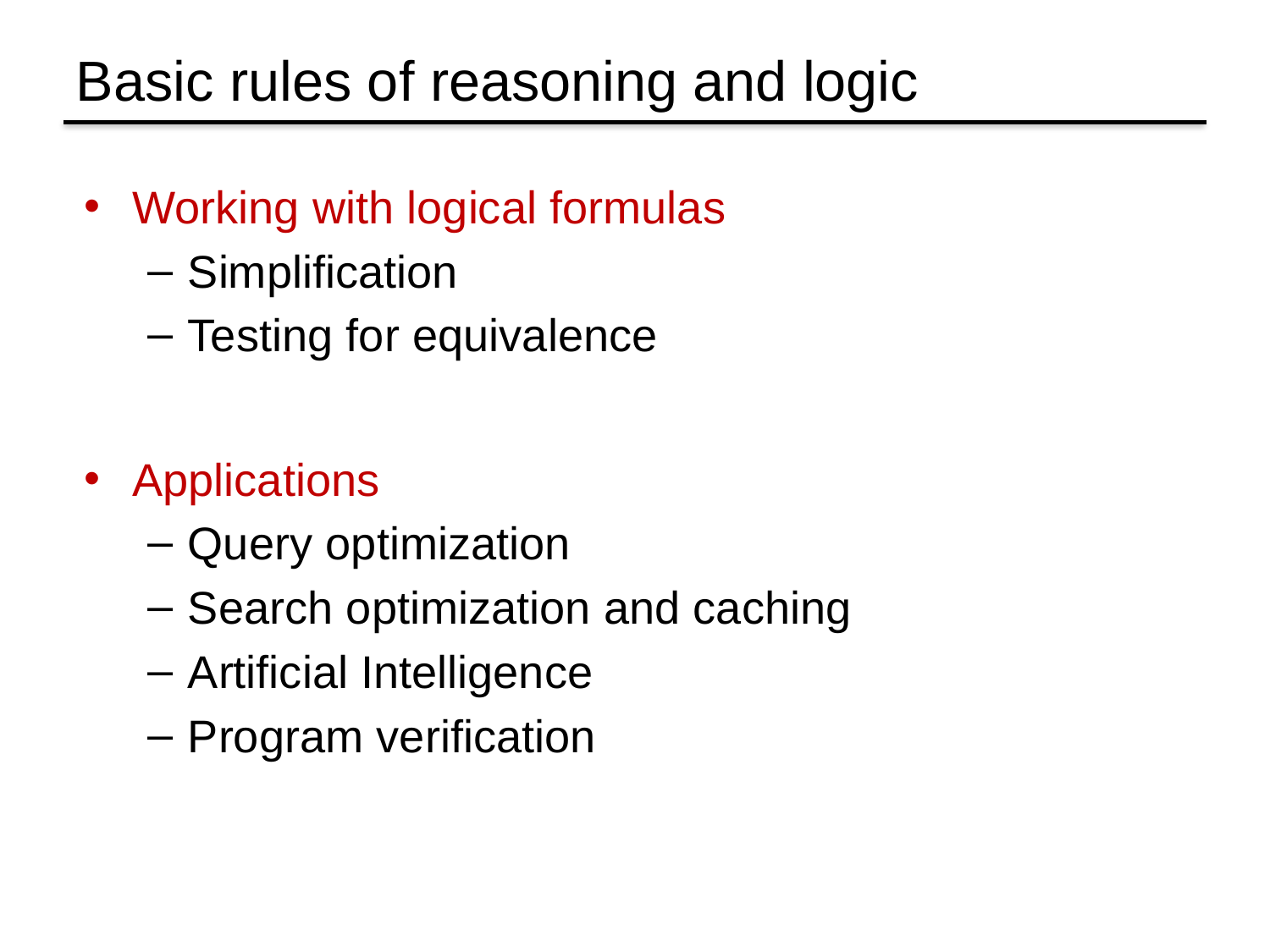

# Basic rules of reasoning and logic
Working with logical formulas
Simplification
Testing for equivalence

Applications
Query optimization
Search optimization and caching
Artificial Intelligence
Program verification